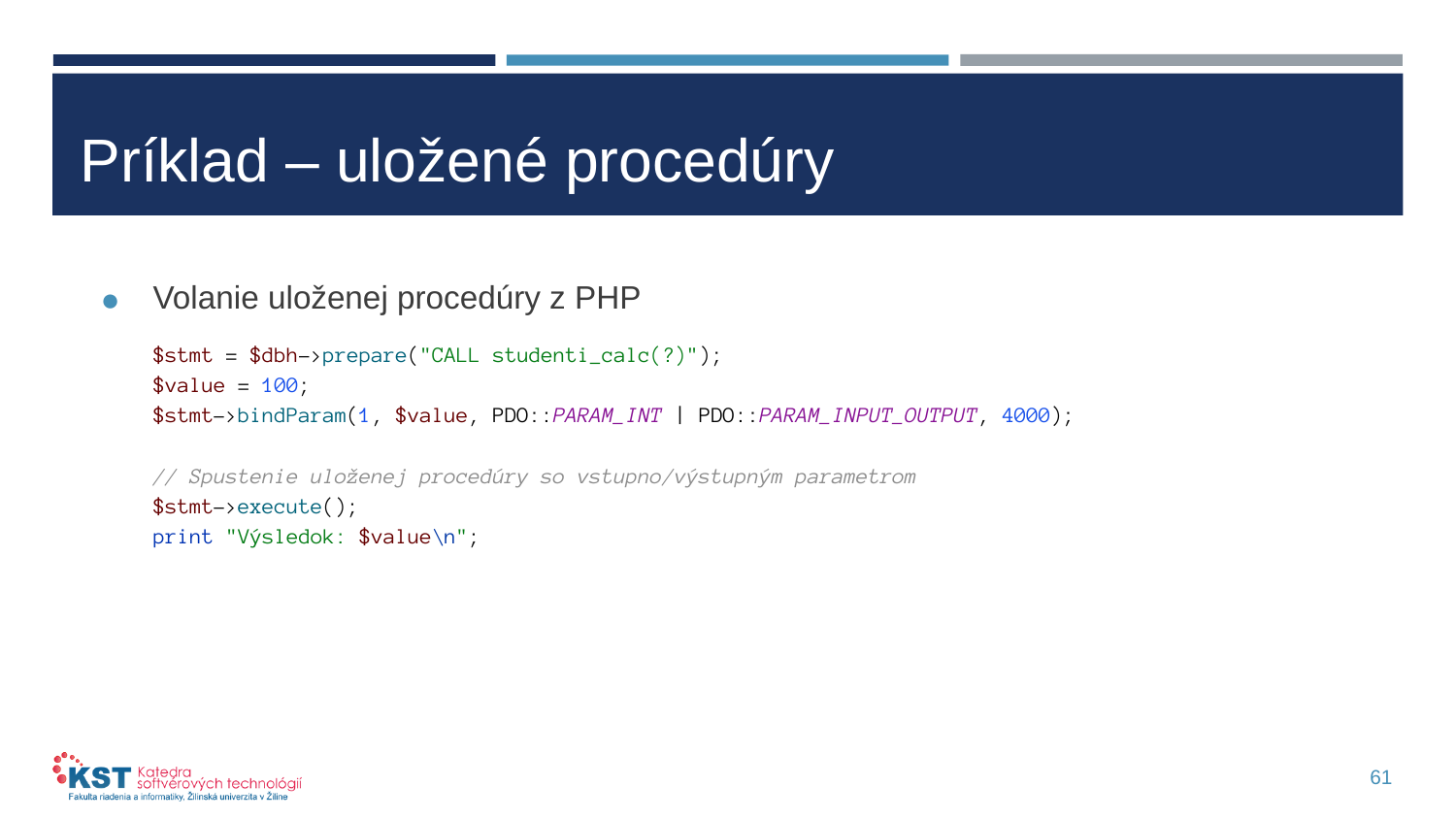

# Príklad – uložené procedúry
Volanie uloženej procedúry z PHP

$stmt = $dbh->prepare("CALL studenti_calc(?)");
$value = 100;
$stmt->bindParam(1, $value, PDO::PARAM_INT | PDO::PARAM_INPUT_OUTPUT, 4000);
// Spustenie uloženej procedúry so vstupno/výstupným parametrom
$stmt->execute();
print "Výsledok: $value\n";
61